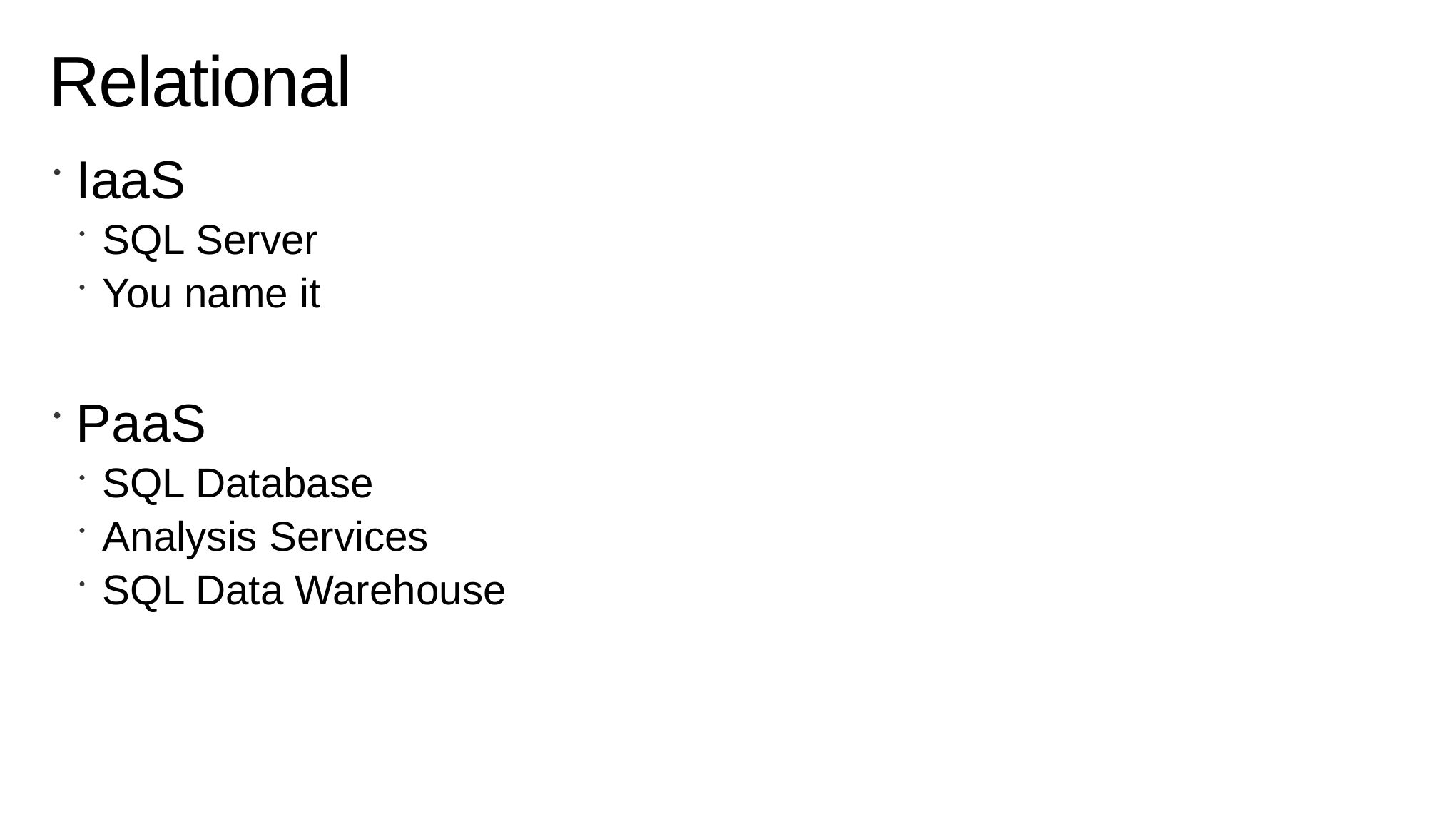

# Relational
IaaS
SQL Server
You name it

PaaS
SQL Database
Analysis Services
SQL Data Warehouse